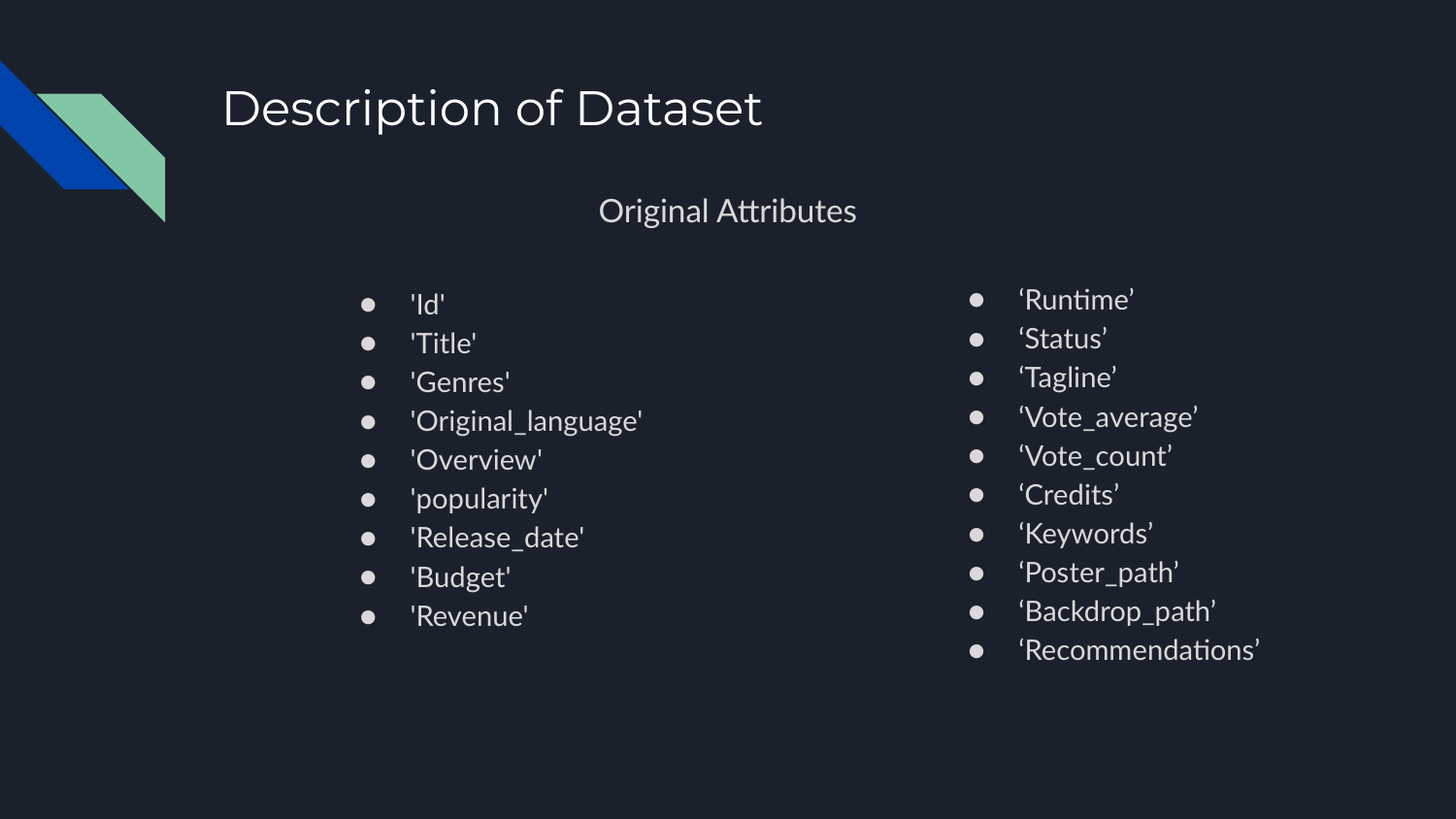

# Description of Dataset
Original Attributes
‘Runtime’
‘Status’
‘Tagline’
‘Vote_average’
‘Vote_count’
‘Credits’
‘Keywords’
‘Poster_path’
‘Backdrop_path’
‘Recommendations’

'Id'
'Title'
'Genres'
'Original_language'
'Overview'
'popularity'
'Release_date'
'Budget'
'Revenue'